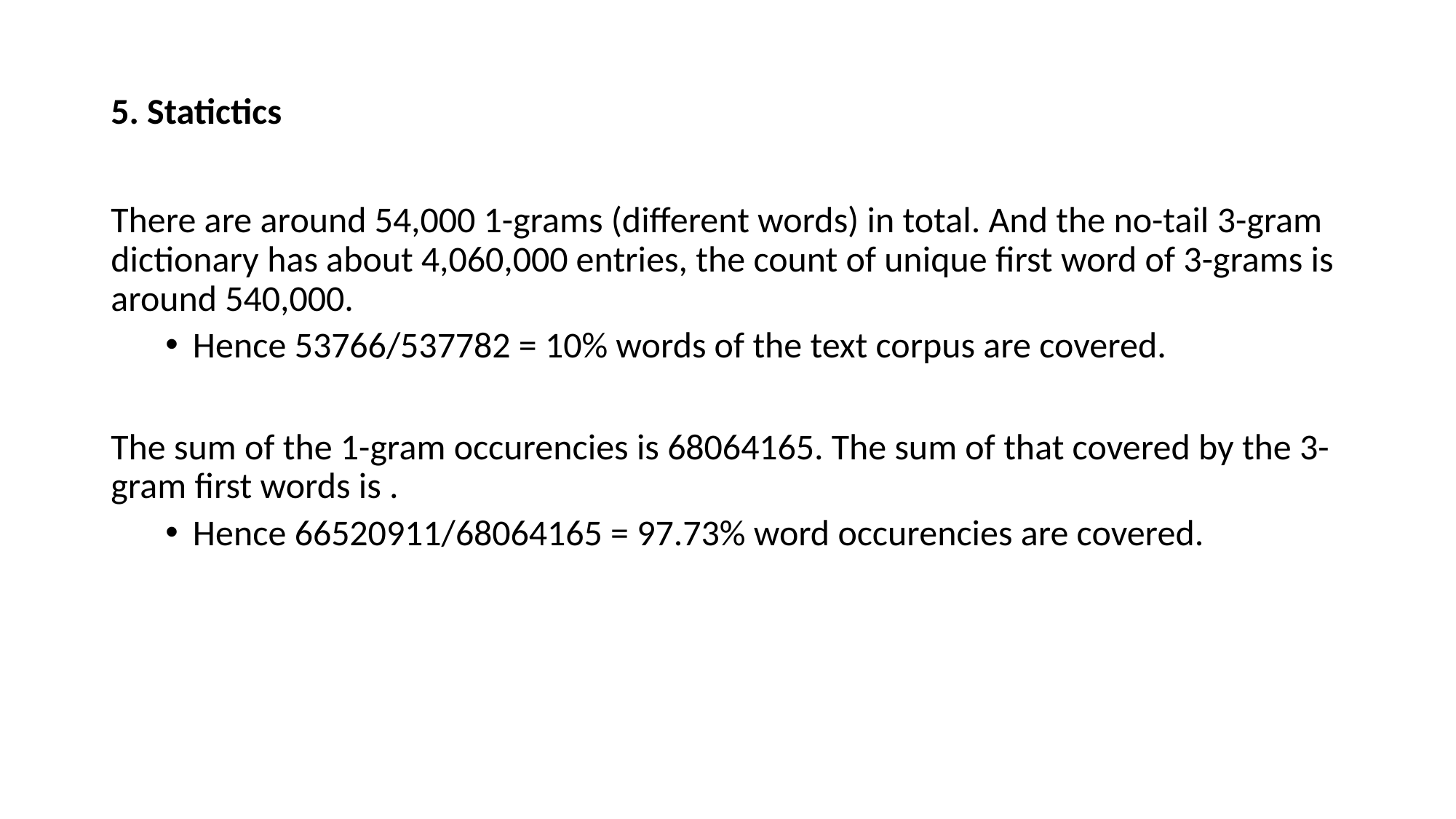

5. Statictics

There are around 54,000 1-grams (different words) in total. And the no-tail 3-gram dictionary has about 4,060,000 entries, the count of unique first word of 3-grams is around 540,000.
Hence 53766/537782 = 10% words of the text corpus are covered.

The sum of the 1-gram occurencies is 68064165. The sum of that covered by the 3-gram first words is .
Hence 66520911/68064165 = 97.73% word occurencies are covered.